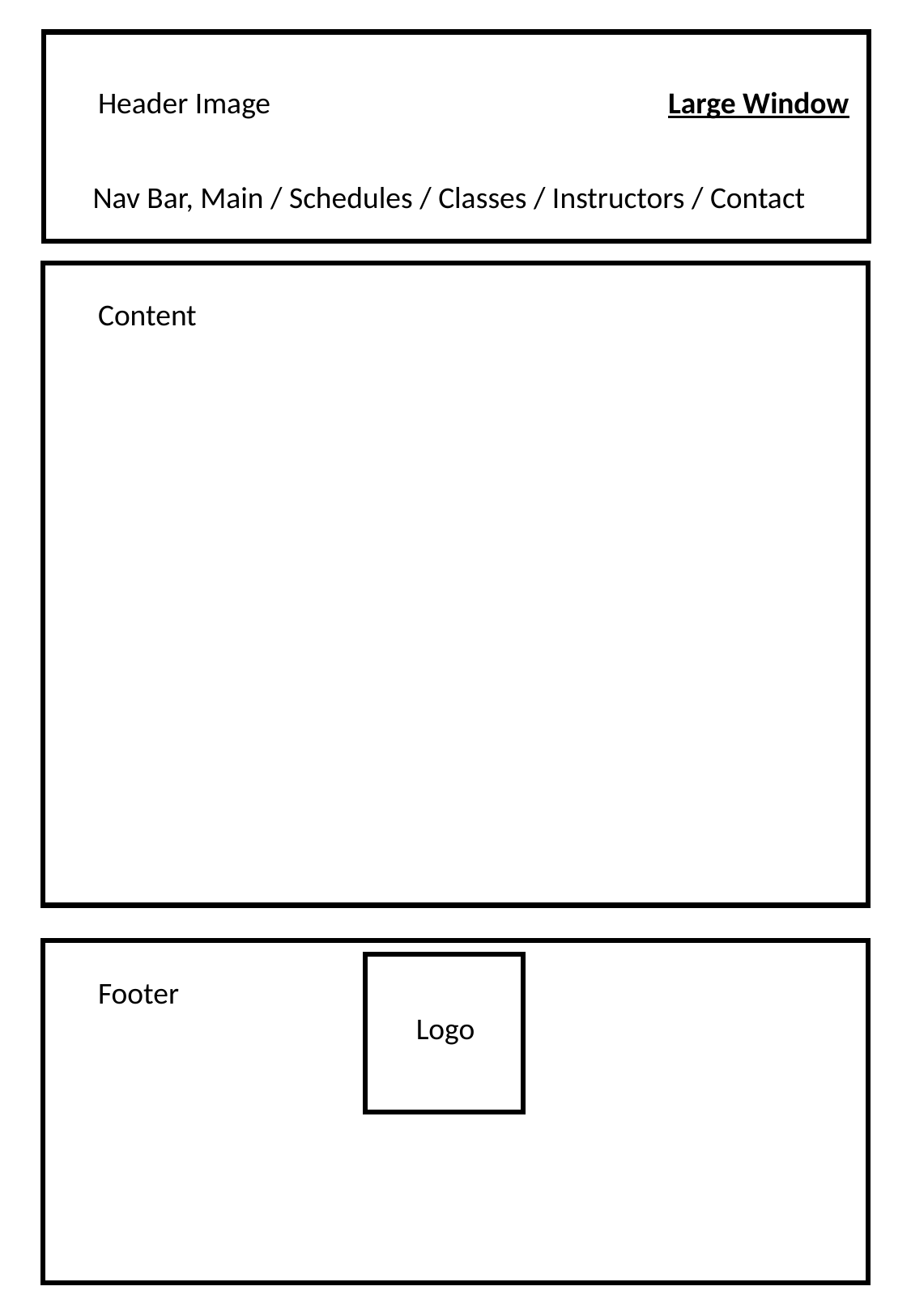

Header Image
Large Window
Nav Bar, Main / Schedules / Classes / Instructors / Contact

Content

Footer
Logo